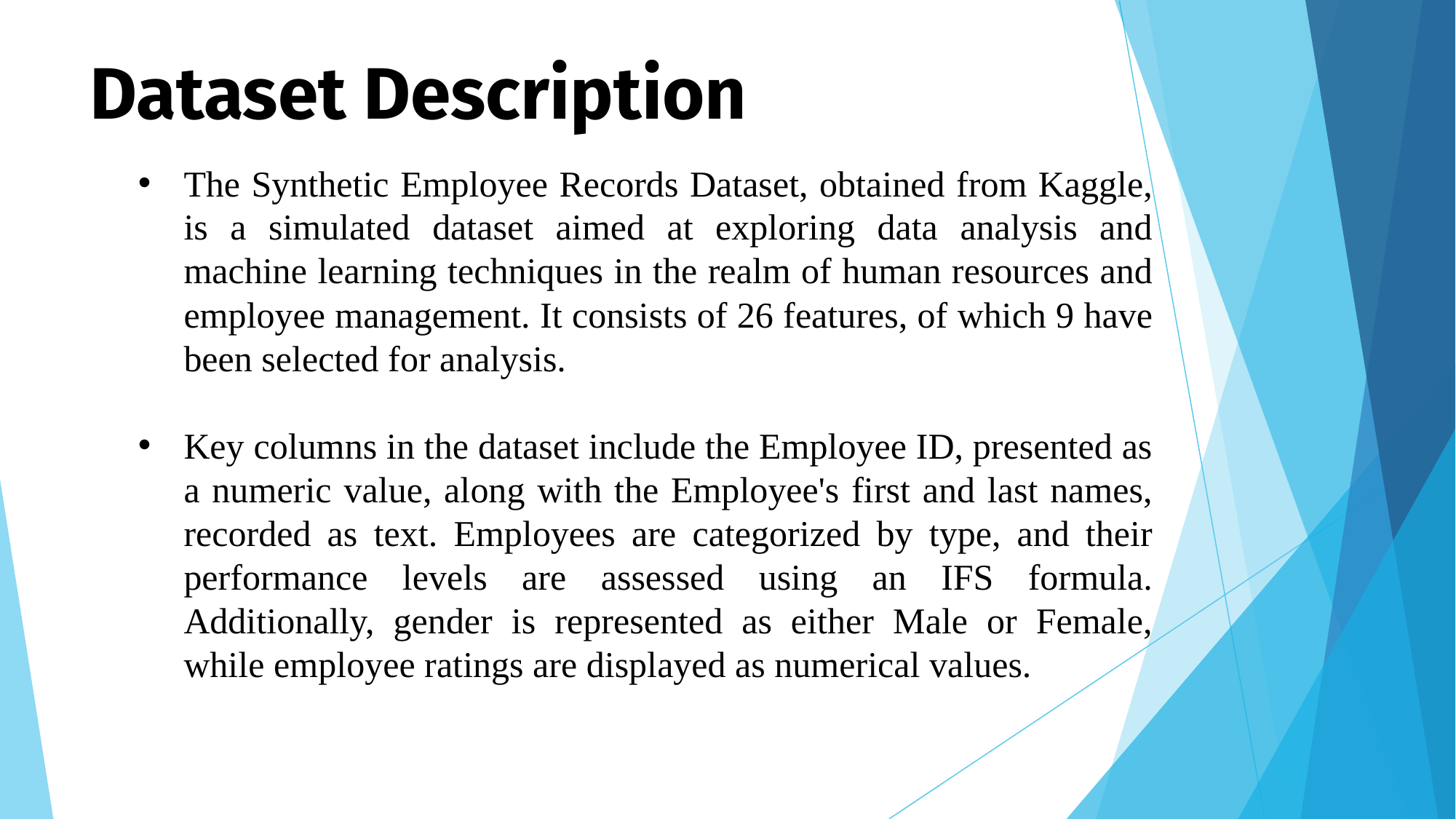

# Dataset Description
The Synthetic Employee Records Dataset, obtained from Kaggle, is a simulated dataset aimed at exploring data analysis and machine learning techniques in the realm of human resources and employee management. It consists of 26 features, of which 9 have been selected for analysis.

Key columns in the dataset include the Employee ID, presented as a numeric value, along with the Employee's first and last names, recorded as text. Employees are categorized by type, and their performance levels are assessed using an IFS formula. Additionally, gender is represented as either Male or Female, while employee ratings are displayed as numerical values.